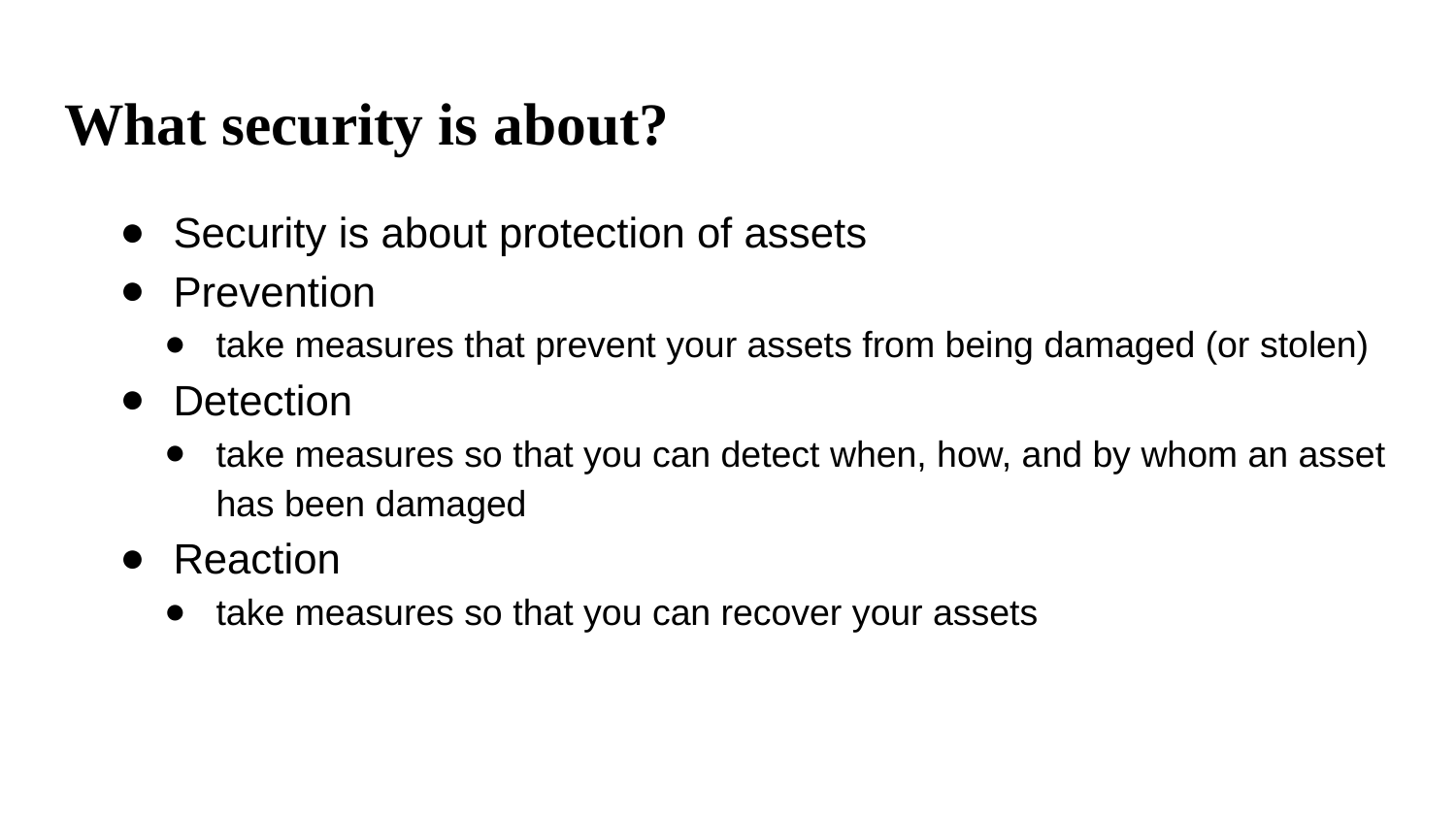

# What security is about?​
Security is about protection of assets​
Prevention​
take measures that prevent your assets from being damaged (or stolen)​
Detection​
take measures so that you can detect when, how, and by whom an asset has been damaged​
Reaction​
take measures so that you can recover your assets​